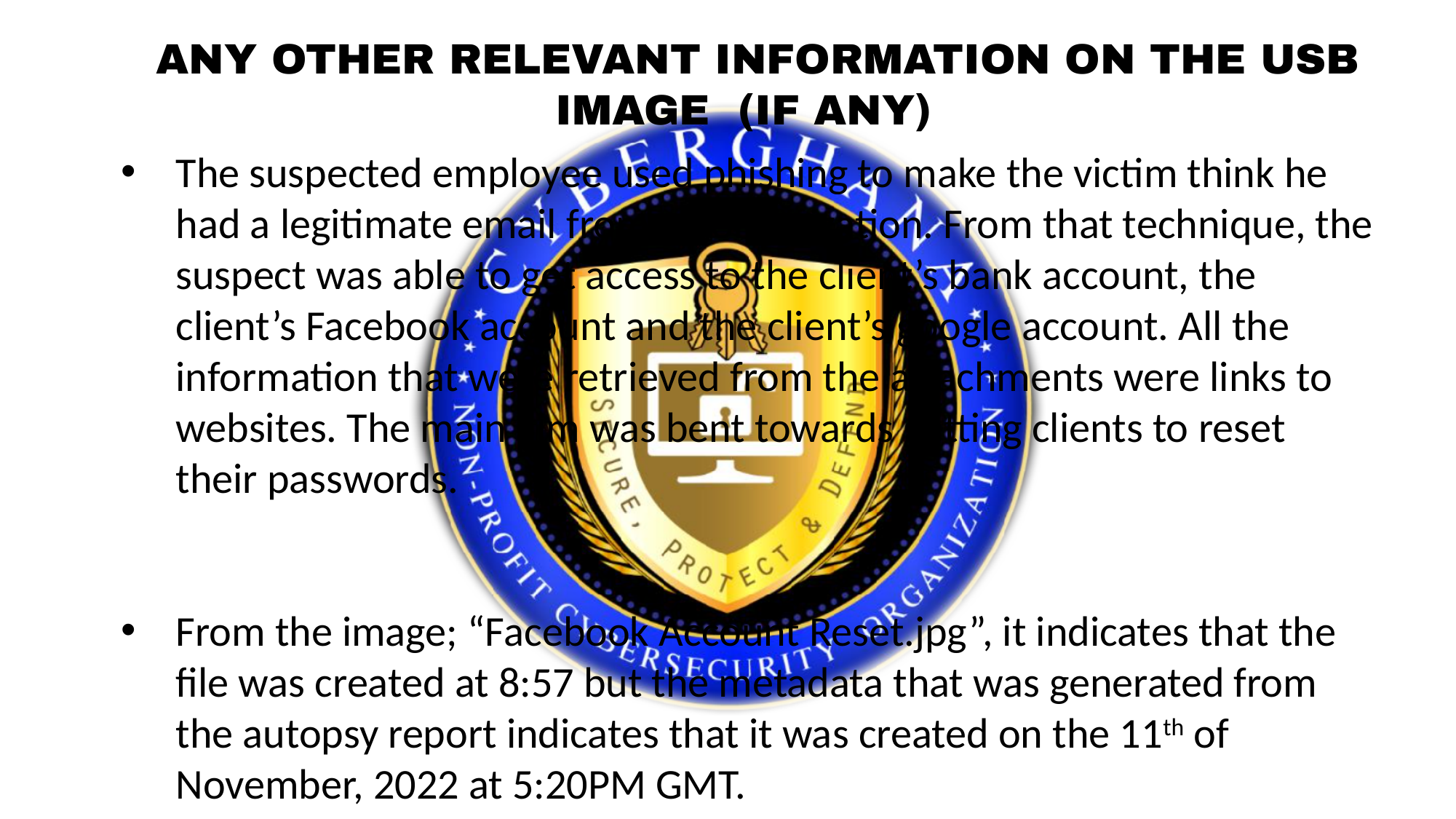

ANY OTHER RELEVANT INFORMATION ON THE USB IMAGE  (IF ANY)
The suspected employee used phishing to make the victim think he had a legitimate email from an organization. From that technique, the suspect was able to get access to the client’s bank account, the client’s Facebook account and the client’s google account. All the information that were retrieved from the attachments were links to websites. The main aim was bent towards getting clients to reset their passwords.

From the image; “Facebook Account Reset.jpg”, it indicates that the file was created at 8:57 but the metadata that was generated from the autopsy report indicates that it was created on the 11th of November, 2022 at 5:20PM GMT.